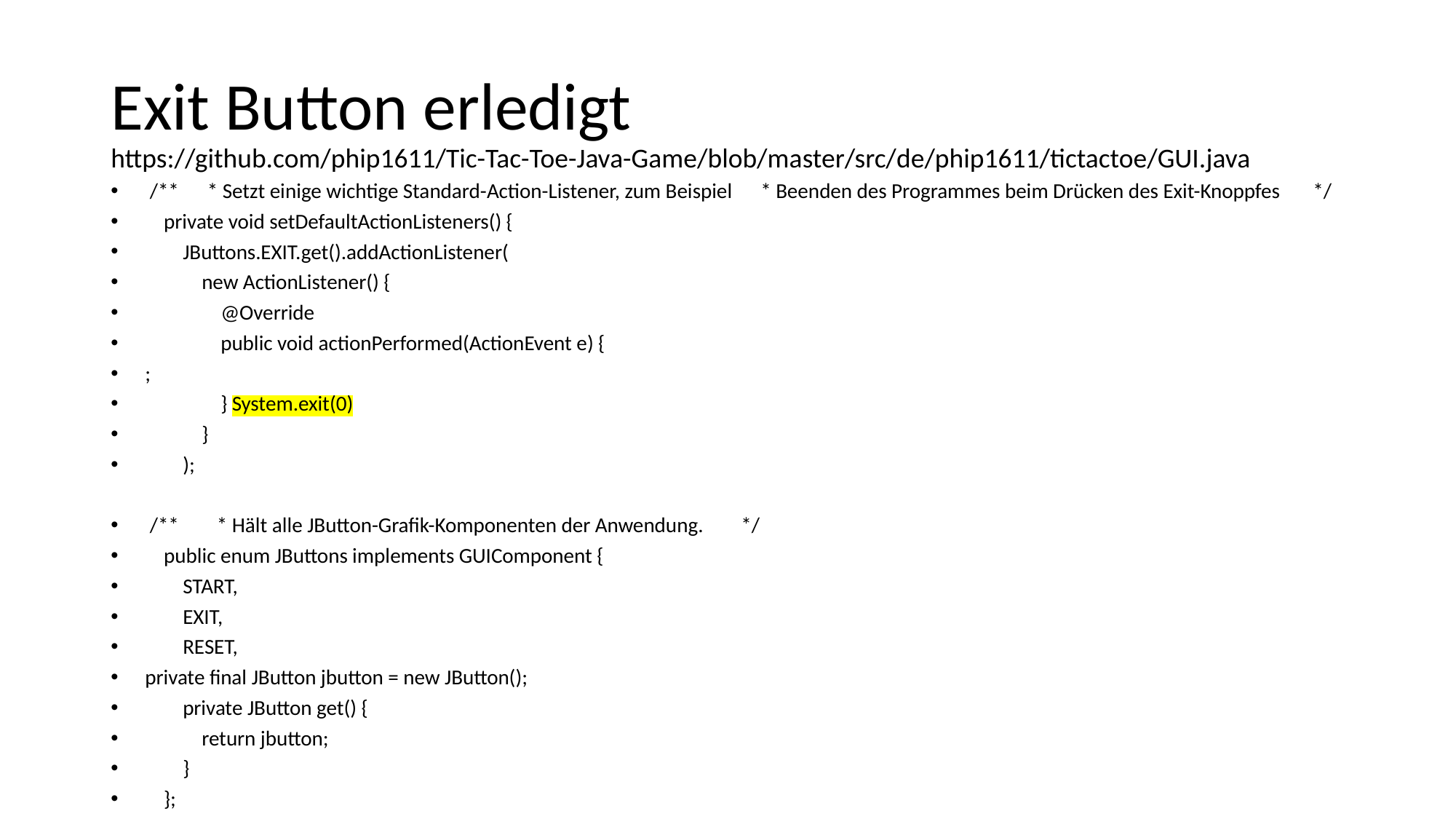

# Exit Button erledigt https://github.com/phip1611/Tic-Tac-Toe-Java-Game/blob/master/src/de/phip1611/tictactoe/GUI.java
 /**      * Setzt einige wichtige Standard-Action-Listener, zum Beispiel      * Beenden des Programmes beim Drücken des Exit-Knoppfes       */
    private void setDefaultActionListeners() {
        JButtons.EXIT.get().addActionListener(
            new ActionListener() {
                @Override
                public void actionPerformed(ActionEvent e) {
;
                } System.exit(0)
            }
        );

 /**        * Hält alle JButton-Grafik-Komponenten der Anwendung.        */
    public enum JButtons implements GUIComponent {
        START,
        EXIT,
        RESET,
private final JButton jbutton = new JButton();
        private JButton get() {
            return jbutton;
        }
    };